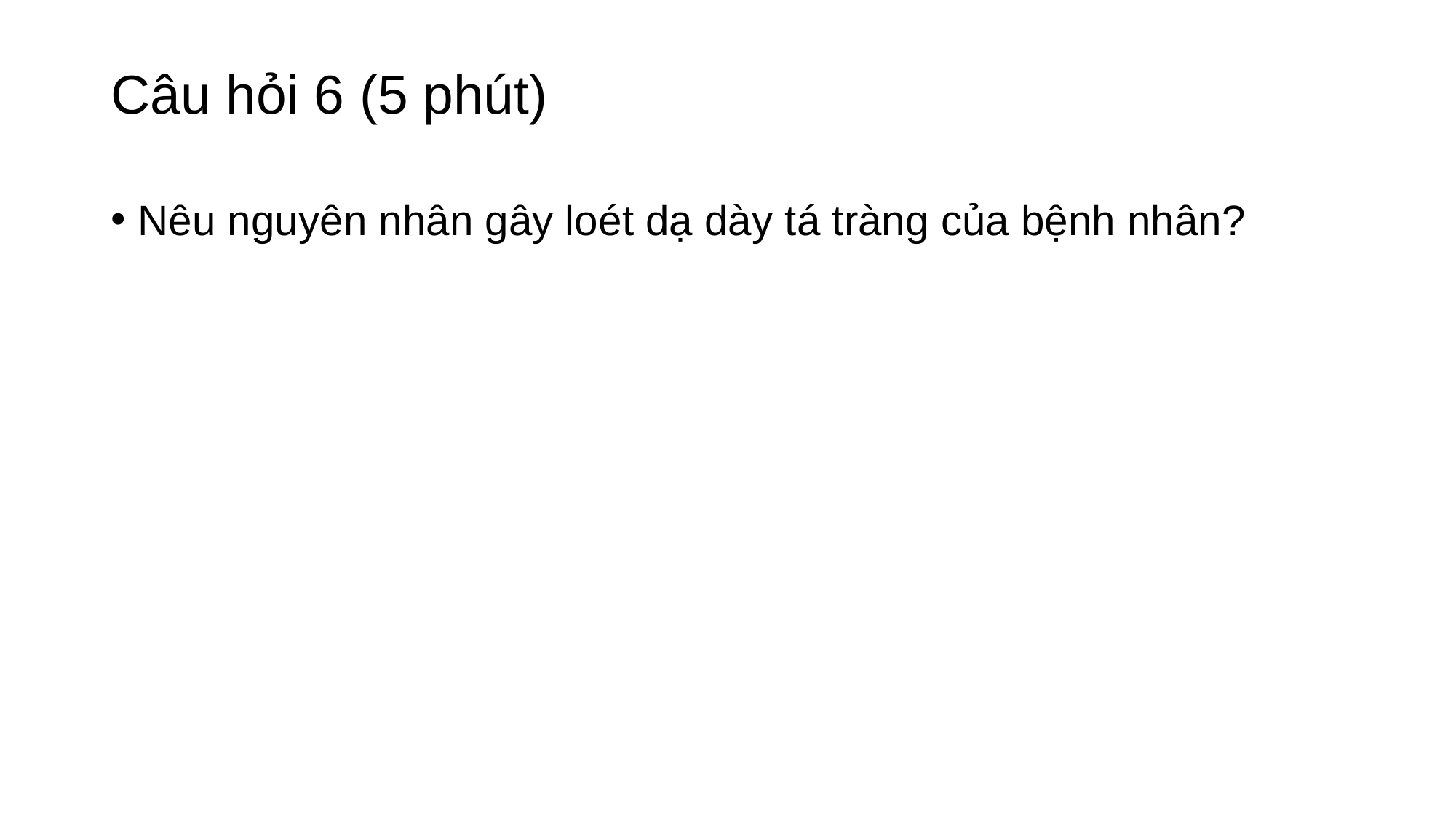

# Câu hỏi 6 (5 phút)
Nêu nguyên nhân gây loét dạ dày tá tràng của bệnh nhân?